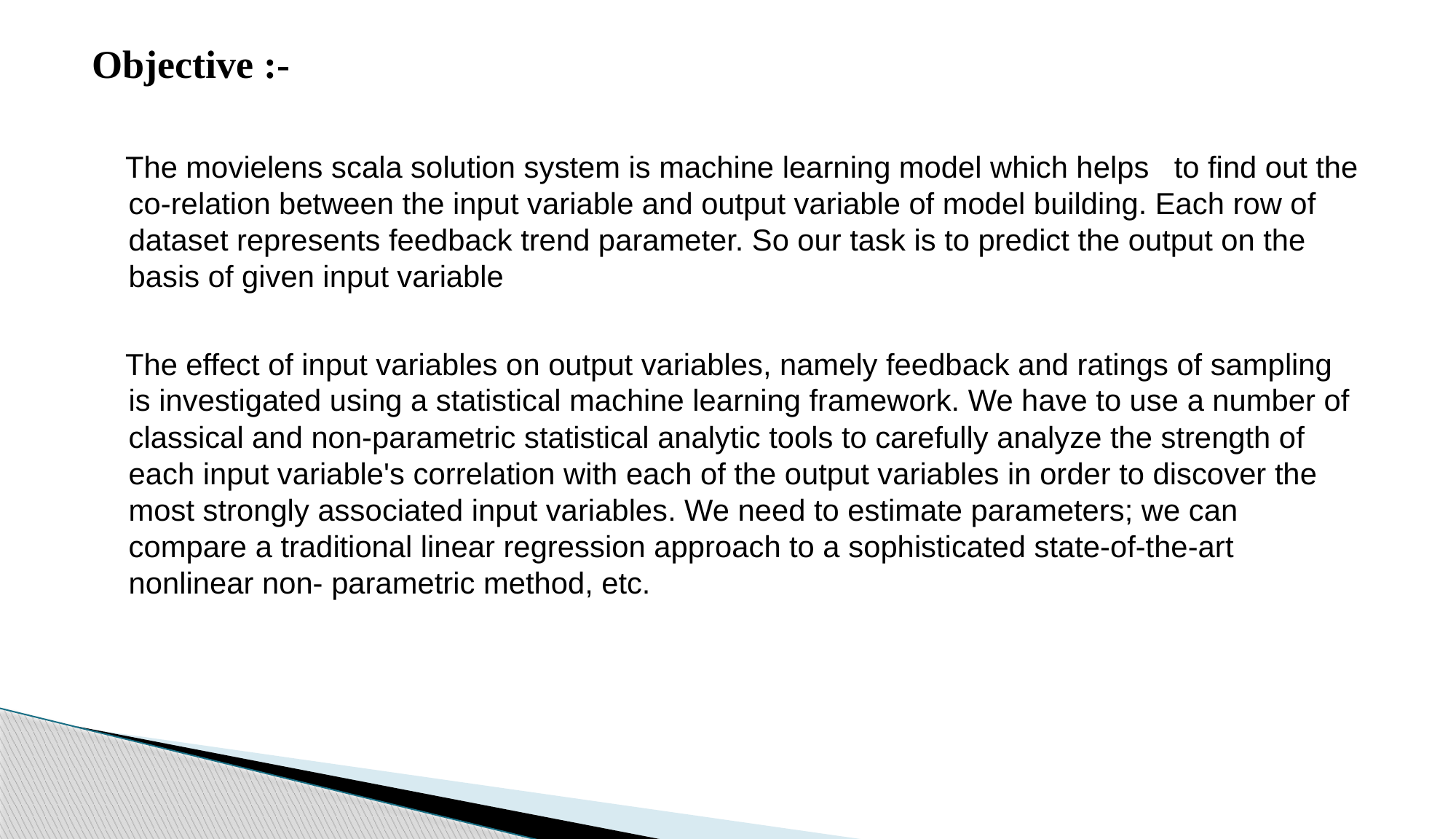

Objective :-

    The movielens scala solution system is machine learning model which helps   to find out the co-relation between the input variable and output variable of model building. Each row of dataset represents feedback trend parameter. So our task is to predict the output on the basis of given input variable

    The effect of input variables on output variables, namely feedback and ratings of sampling is investigated using a statistical machine learning framework. We have to use a number of classical and non-parametric statistical analytic tools to carefully analyze the strength of each input variable's correlation with each of the output variables in order to discover the most strongly associated input variables. We need to estimate parameters; we can compare a traditional linear regression approach to a sophisticated state-of-the-art nonlinear non- parametric method, etc.